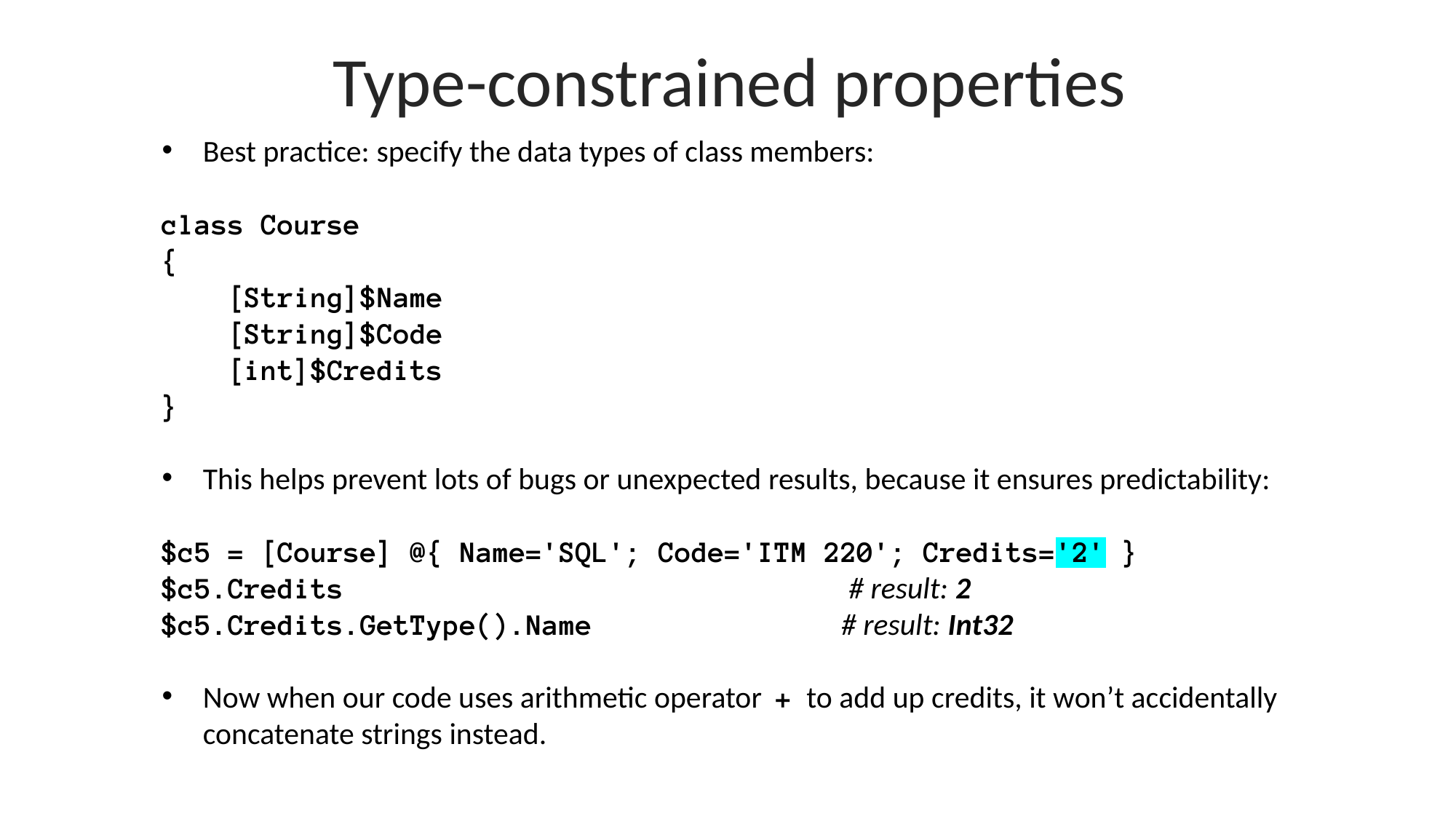

Type-constrained properties
Best practice: specify the data types of class members:

class Course
{
    [String]$Name
    [String]$Code
    [int]$Credits
}

This helps prevent lots of bugs or unexpected results, because it ensures predictability:

$c5 = [Course] @{ Name='SQL'; Code='ITM 220'; Credits='2' }
$c5.Credits                                                                         # result: 2
$c5.Credits.GetType().Name                                    # result: Int32

Now when our code uses arithmetic operator  +  to add up credits, it won’t accidentally concatenate strings instead.